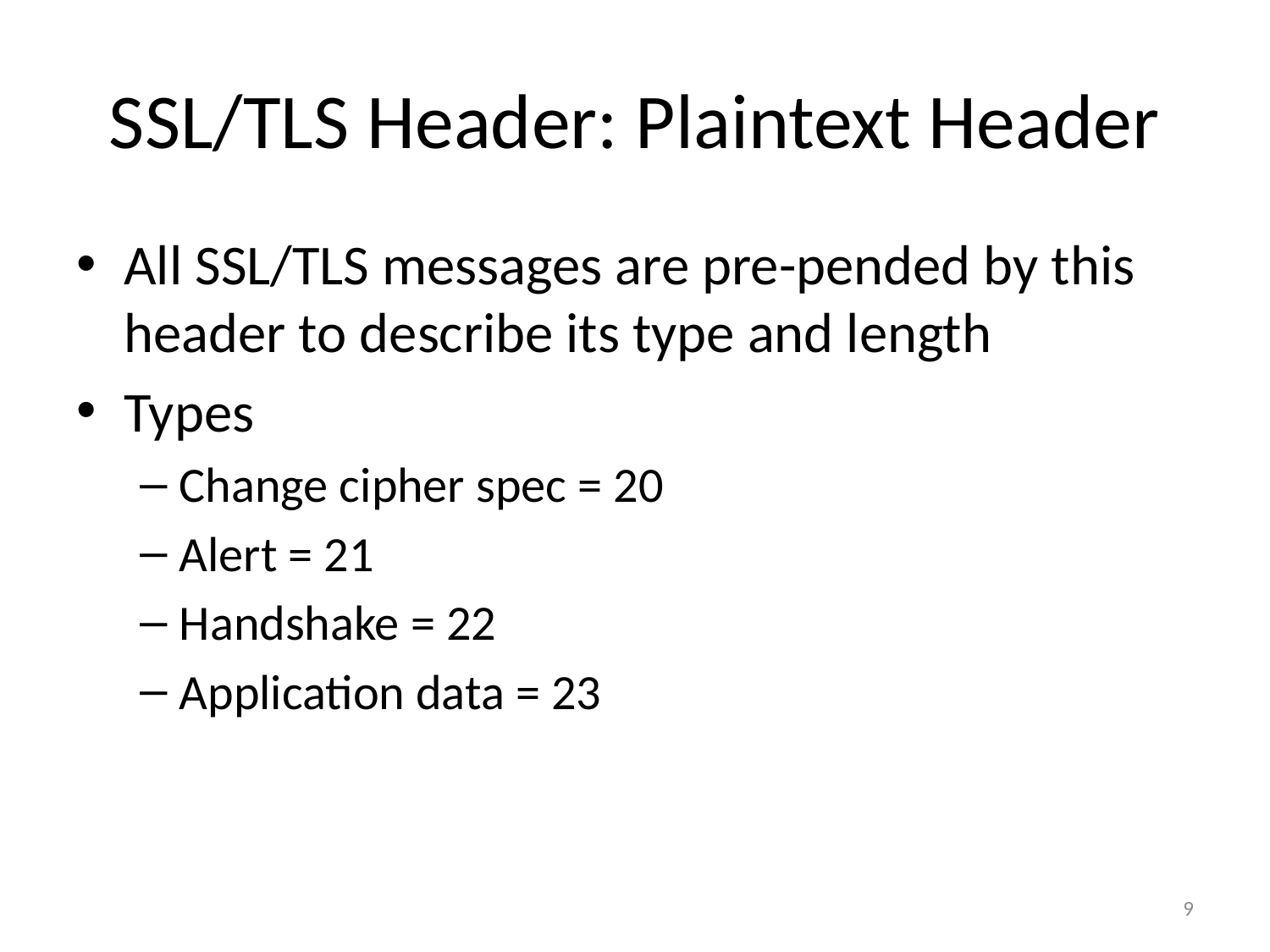

# SSL/TLS Header: Plaintext Header
All SSL/TLS messages are pre-pended by this header to describe its type and length
Types
Change cipher spec = 20
Alert = 21
Handshake = 22
Application data = 23
9